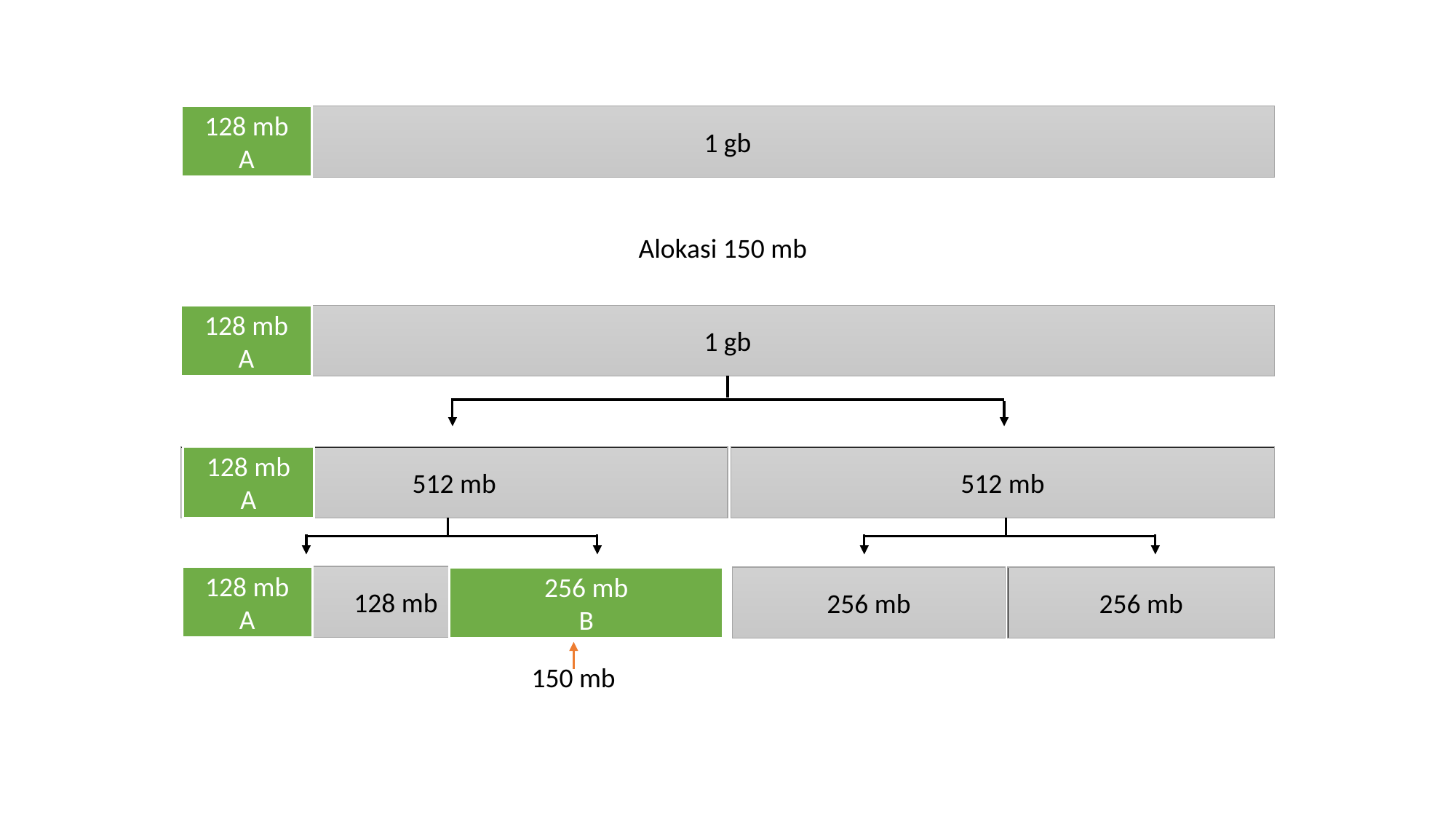

128 mb
A
1 gb
Alokasi 150 mb
1 gb
128 mb
A
512 mb
512 mb
128 mb
A
128 mb
128 mb
A
256 mb
B
256 mb
256 mb
150 mb